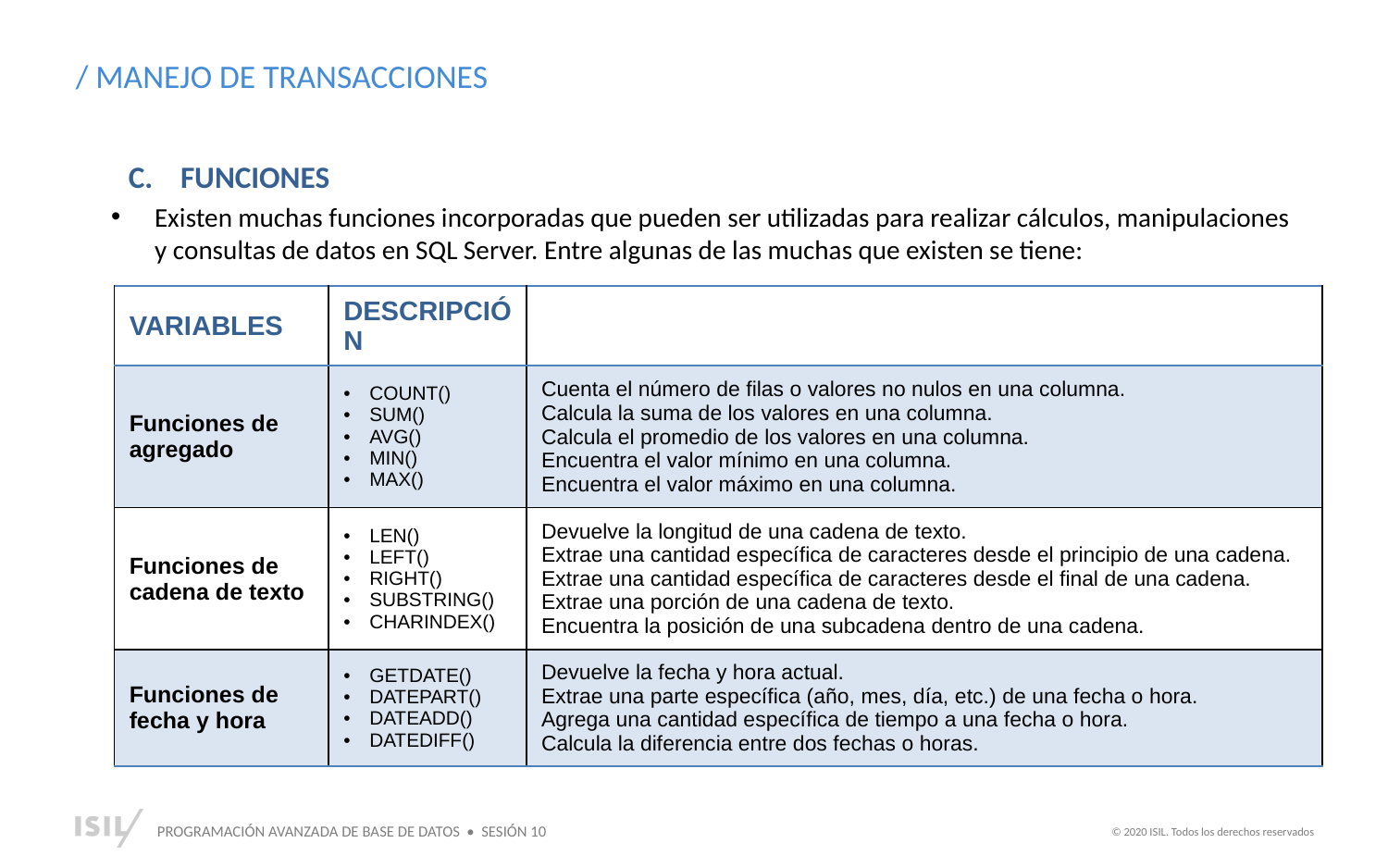

/ MANEJO DE TRANSACCIONES
FUNCIONES
Existen muchas funciones incorporadas que pueden ser utilizadas para realizar cálculos, manipulaciones y consultas de datos en SQL Server. Entre algunas de las muchas que existen se tiene:
| VARIABLES | DESCRIPCIÓN |  |
| --- | --- | --- |
| Funciones de agregado | COUNT() SUM() AVG() MIN() MAX() | Cuenta el número de filas o valores no nulos en una columna. Calcula la suma de los valores en una columna. Calcula el promedio de los valores en una columna. Encuentra el valor mínimo en una columna. Encuentra el valor máximo en una columna. |
| Funciones de cadena de texto | LEN() LEFT() RIGHT() SUBSTRING() CHARINDEX() | Devuelve la longitud de una cadena de texto. Extrae una cantidad específica de caracteres desde el principio de una cadena. Extrae una cantidad específica de caracteres desde el final de una cadena. Extrae una porción de una cadena de texto. Encuentra la posición de una subcadena dentro de una cadena. |
| Funciones de fecha y hora | GETDATE() DATEPART() DATEADD() DATEDIFF() | Devuelve la fecha y hora actual. Extrae una parte específica (año, mes, día, etc.) de una fecha o hora. Agrega una cantidad específica de tiempo a una fecha o hora. Calcula la diferencia entre dos fechas o horas. |